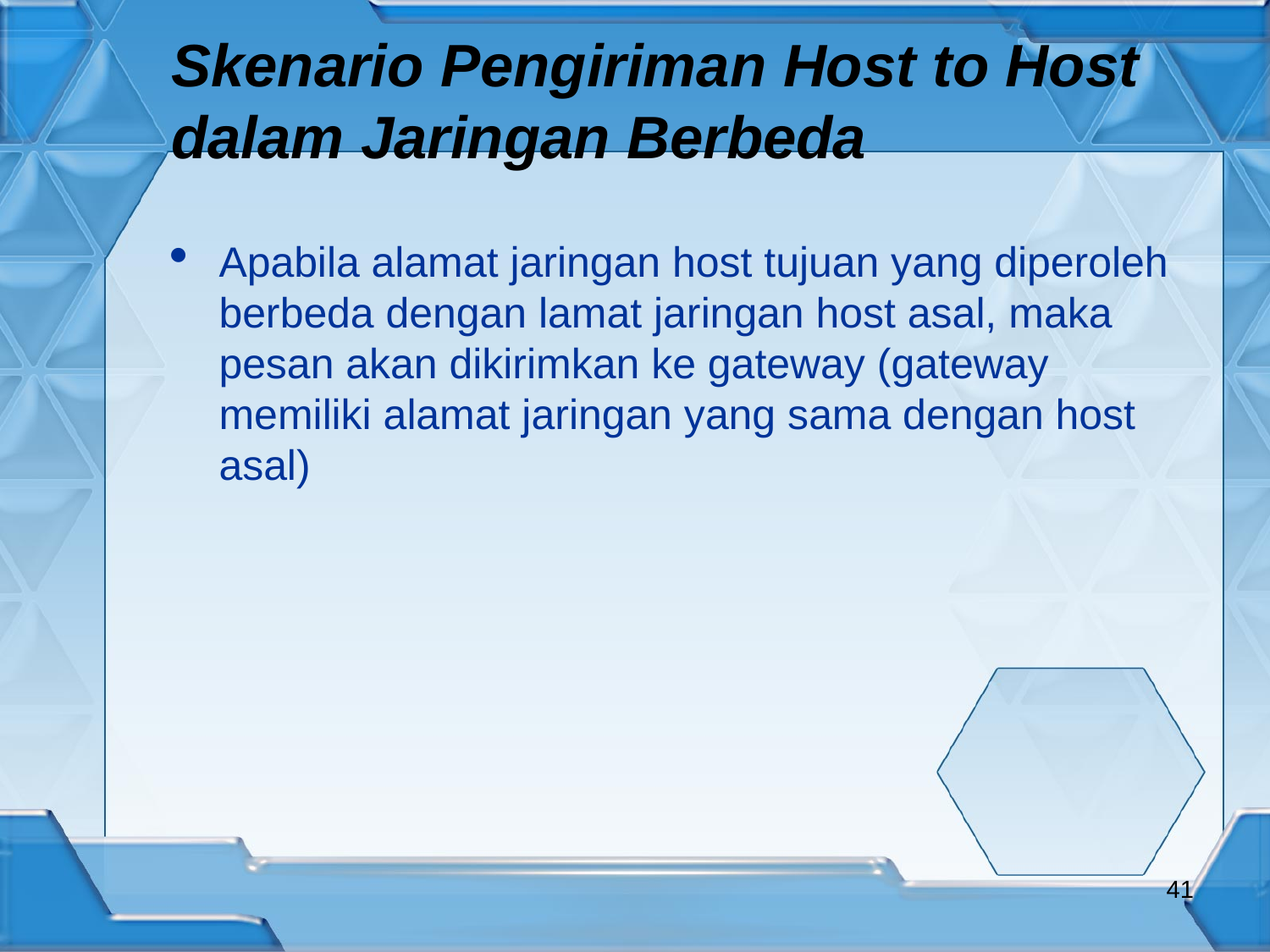

Skenario Pengiriman Host to Host dalam Jaringan Berbeda

Apabila alamat jaringan host tujuan yang diperoleh berbeda dengan lamat jaringan host asal, maka pesan akan dikirimkan ke gateway (gateway memiliki alamat jaringan yang sama dengan host asal)

41